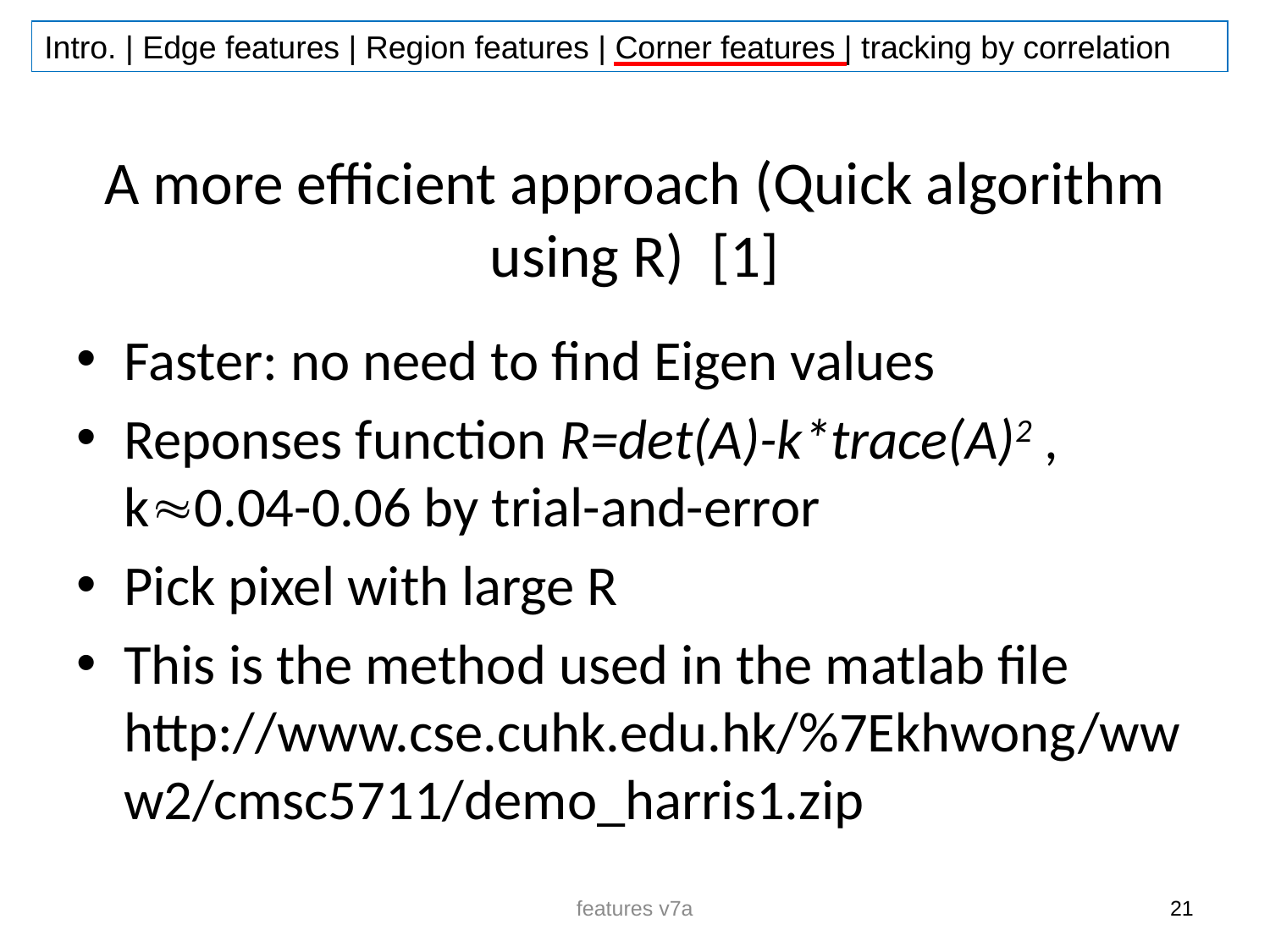

# A more efficient approach (Quick algorithm using R)  [1]
Faster: no need to find Eigen values
Reponses function R=det(A)-k*trace(A)2 , k≈0.04-0.06 by trial-and-error
Pick pixel with large R
This is the method used in the matlab file http://www.cse.cuhk.edu.hk/%7Ekhwong/www2/cmsc5711/demo_harris1.zip
features v7a
21